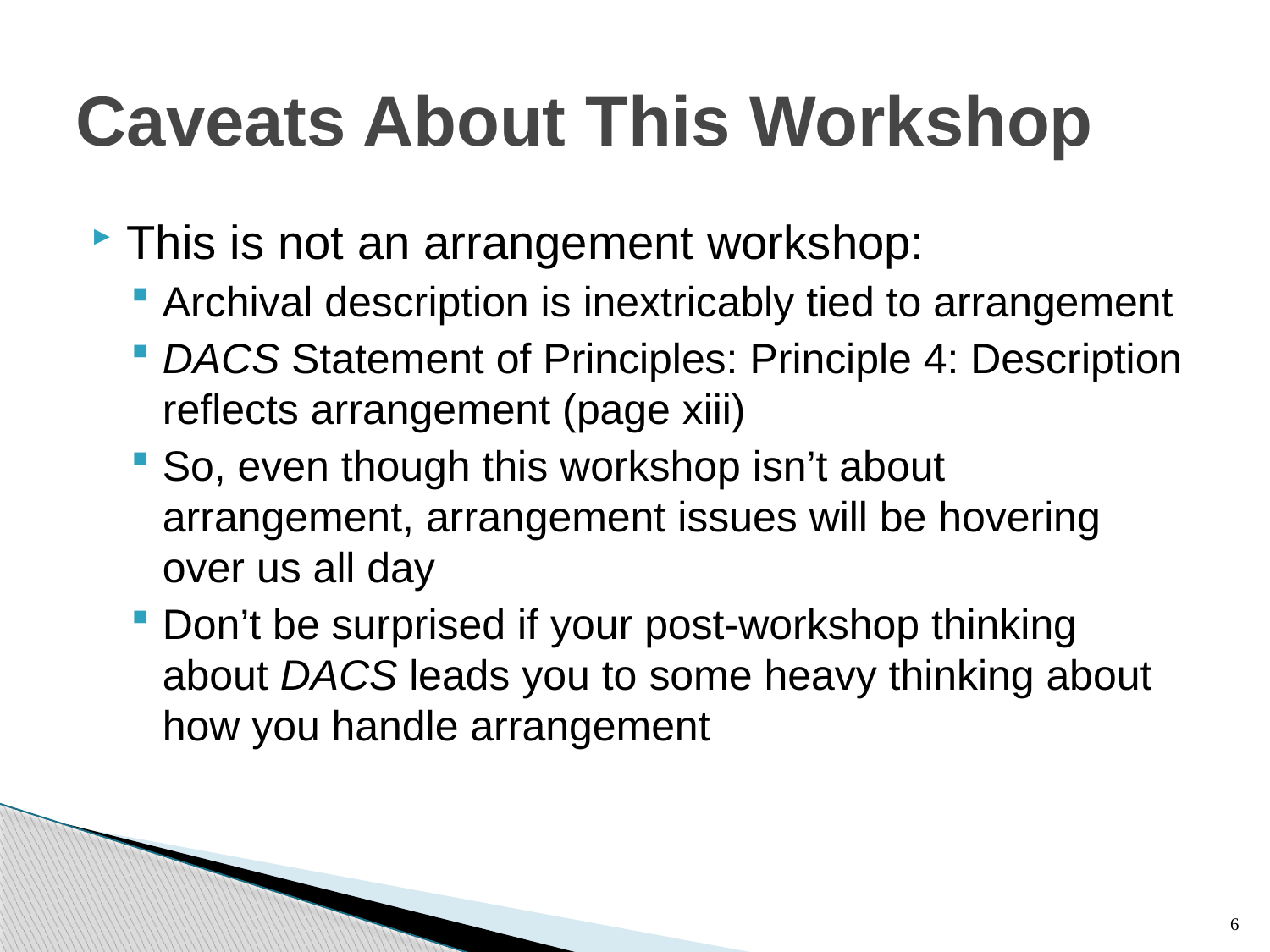

# Caveats About This Workshop
This is not an arrangement workshop:
Archival description is inextricably tied to arrangement
DACS Statement of Principles: Principle 4: Description reflects arrangement (page xiii)
So, even though this workshop isn’t about arrangement, arrangement issues will be hovering over us all day
Don’t be surprised if your post-workshop thinking about DACS leads you to some heavy thinking about how you handle arrangement
6